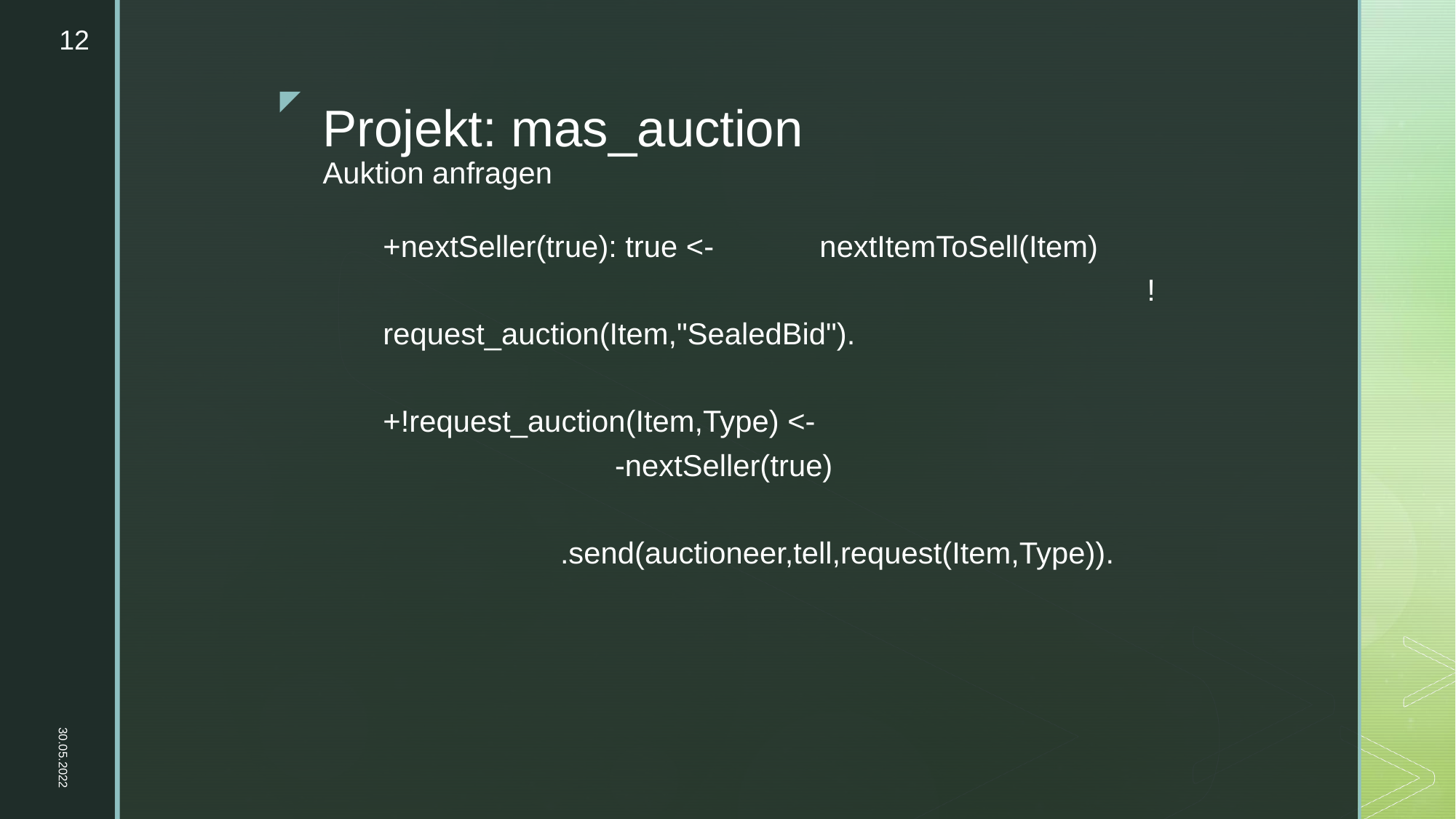

12
# Projekt: mas_auction Auktion anfragen
+nextSeller(true): true <- 	nextItemToSell(Item)
							!request_auction(Item,"SealedBid").

+!request_auction(Item,Type) <-
-nextSeller(true)									.send(auctioneer,tell,request(Item,Type)).

30.05.2022